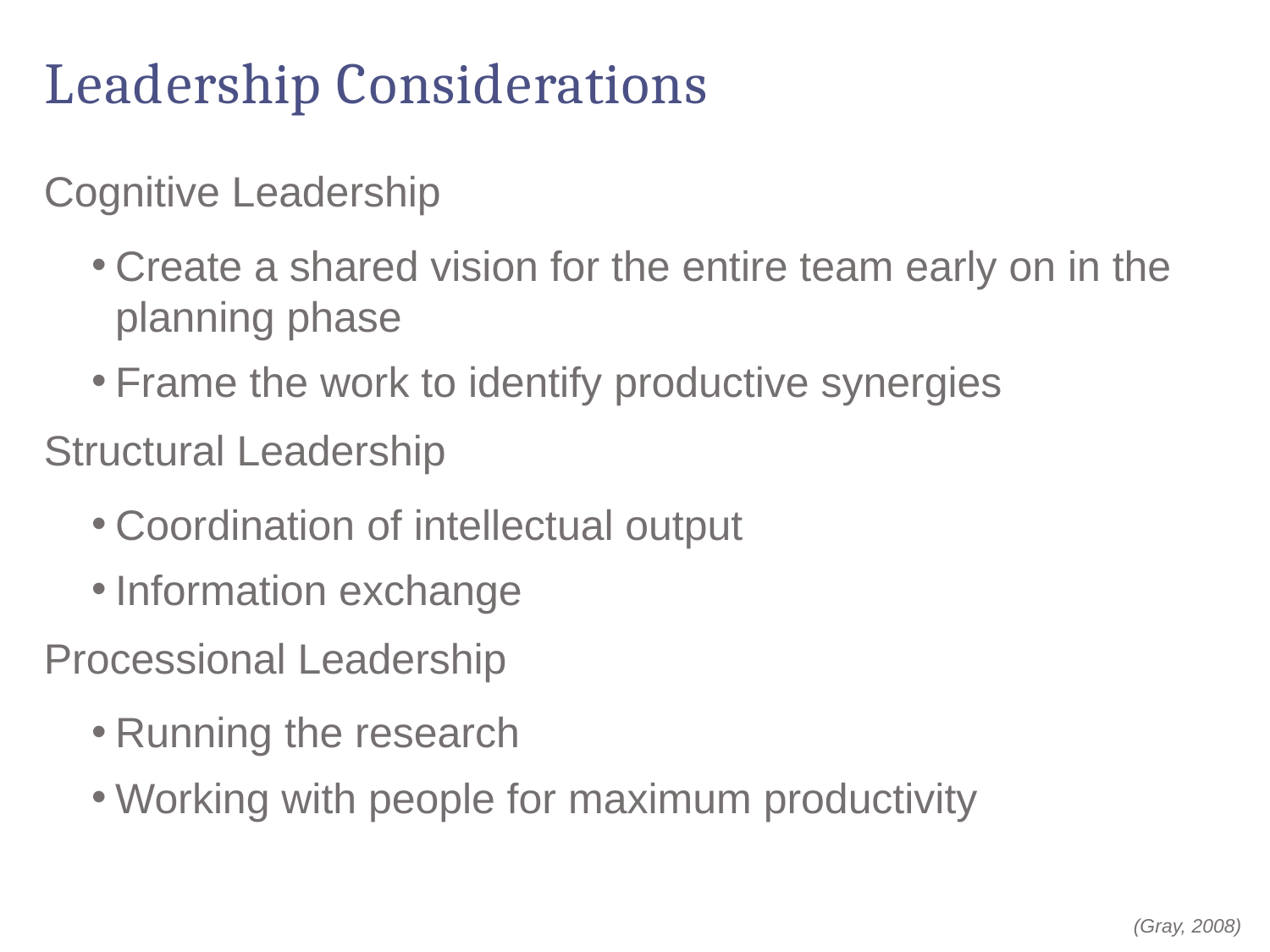

# Leadership Considerations
Cognitive Leadership
Create a shared vision for the entire team early on in the planning phase
Frame the work to identify productive synergies
Structural Leadership
Coordination of intellectual output
Information exchange
Processional Leadership
Running the research
Working with people for maximum productivity
(Gray, 2008)